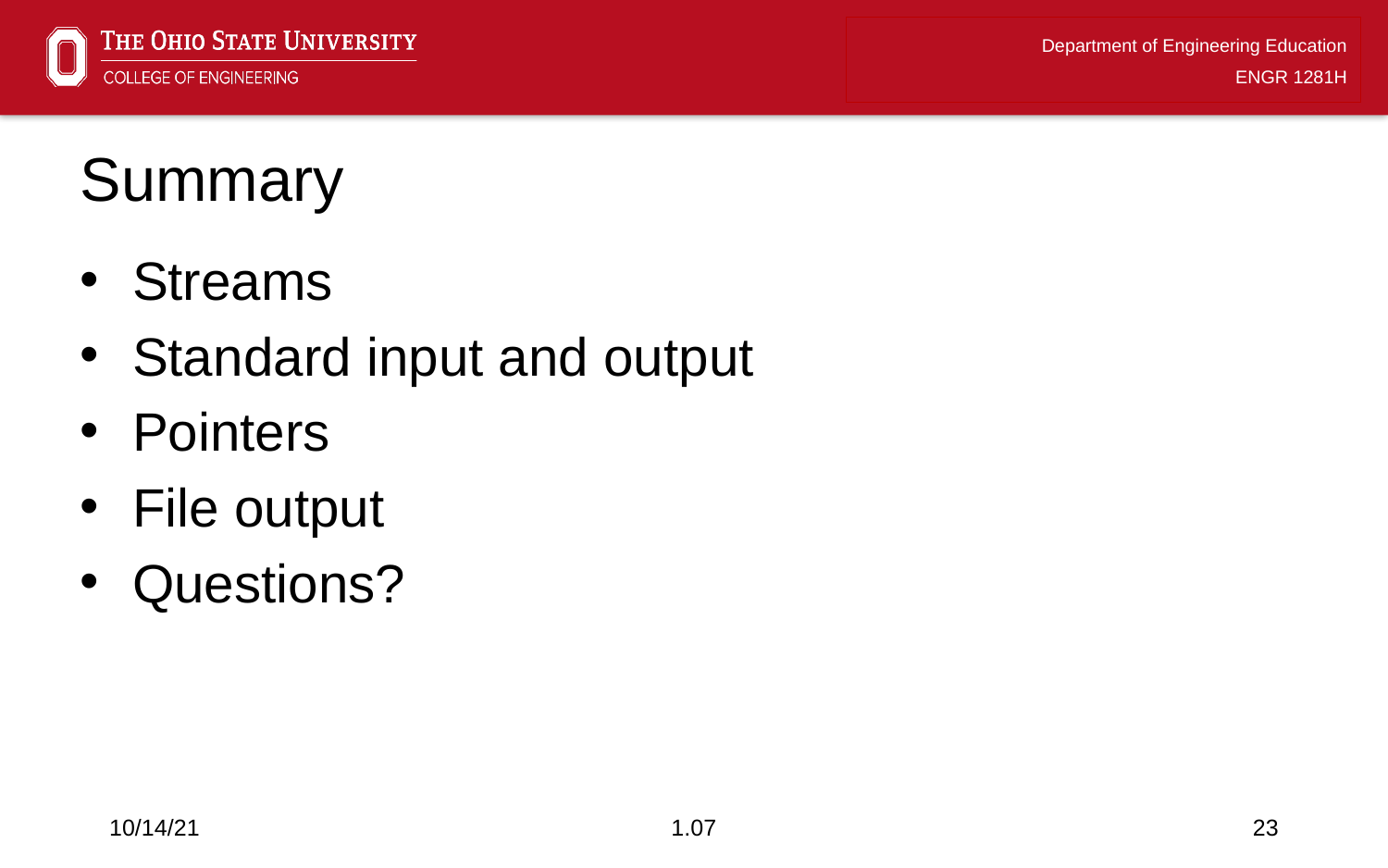

# Summary
Streams
Standard input and output
Pointers
File output
Questions?

10/14/21
1.07
23